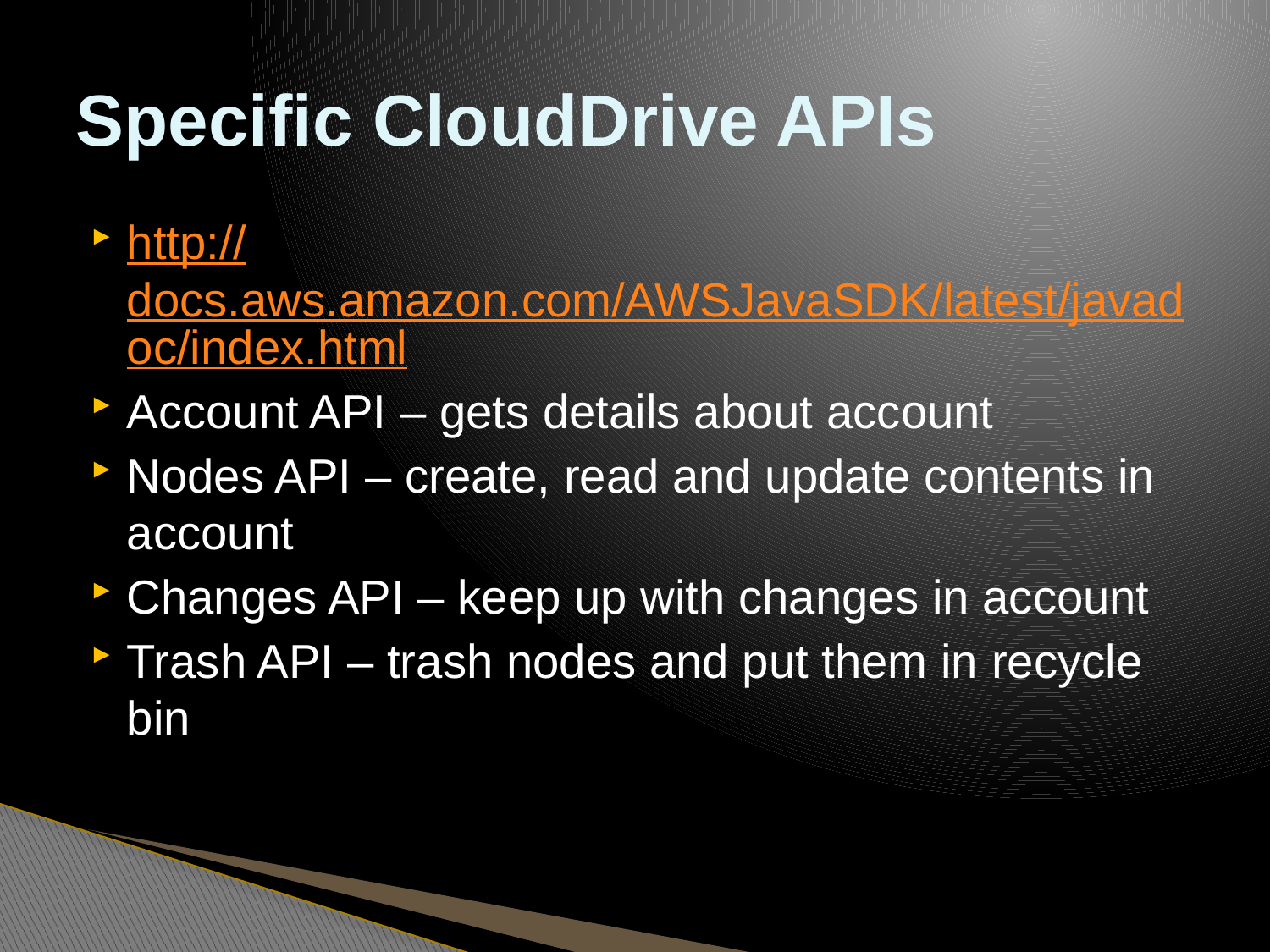

# Specific CloudDrive APIs
http://docs.aws.amazon.com/AWSJavaSDK/latest/javadoc/index.html
Account API – gets details about account
Nodes API – create, read and update contents in account
Changes API – keep up with changes in account
Trash API – trash nodes and put them in recycle bin